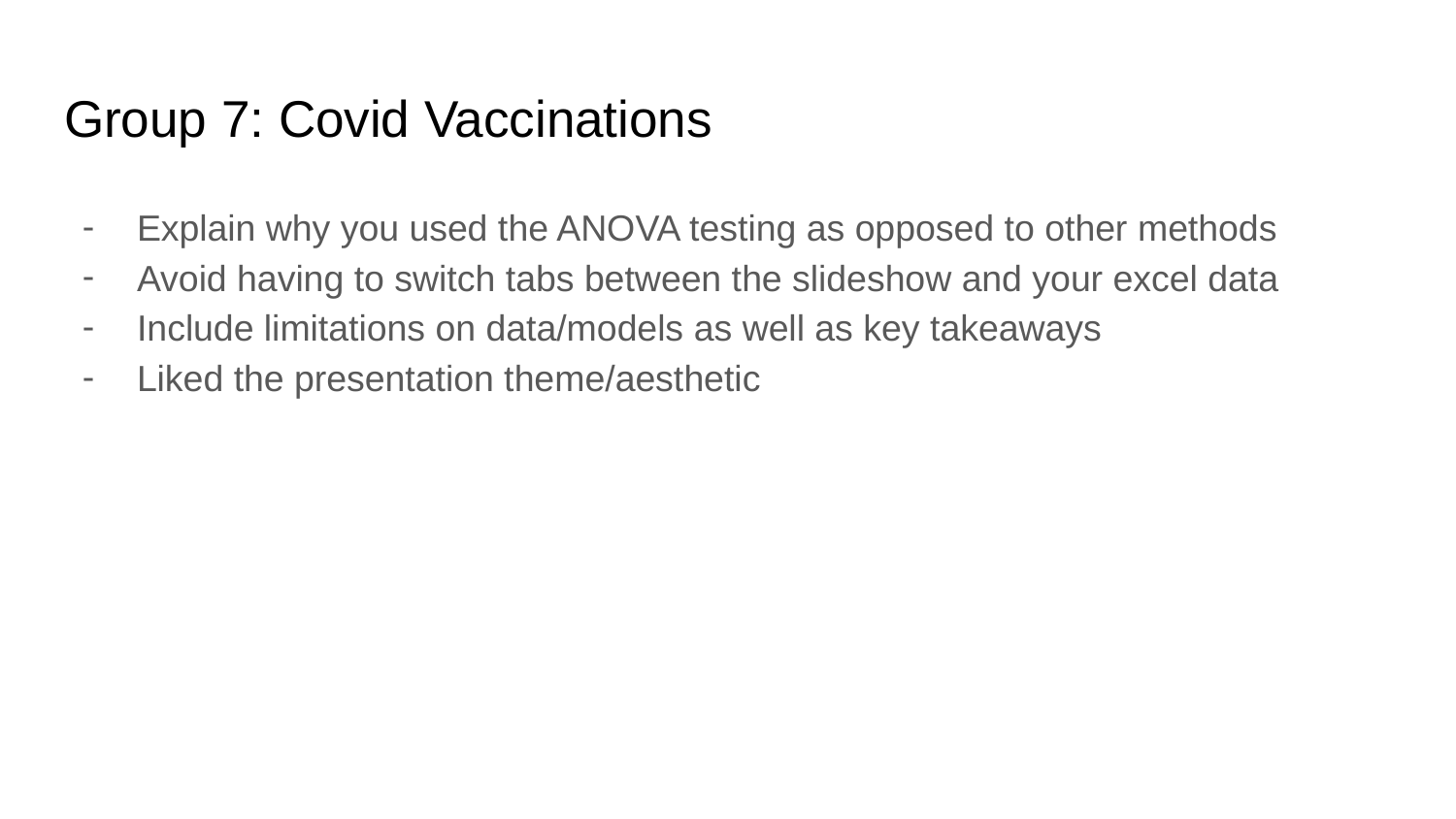

# Group 7: Covid Vaccinations
Explain why you used the ANOVA testing as opposed to other methods
Avoid having to switch tabs between the slideshow and your excel data
Include limitations on data/models as well as key takeaways
Liked the presentation theme/aesthetic